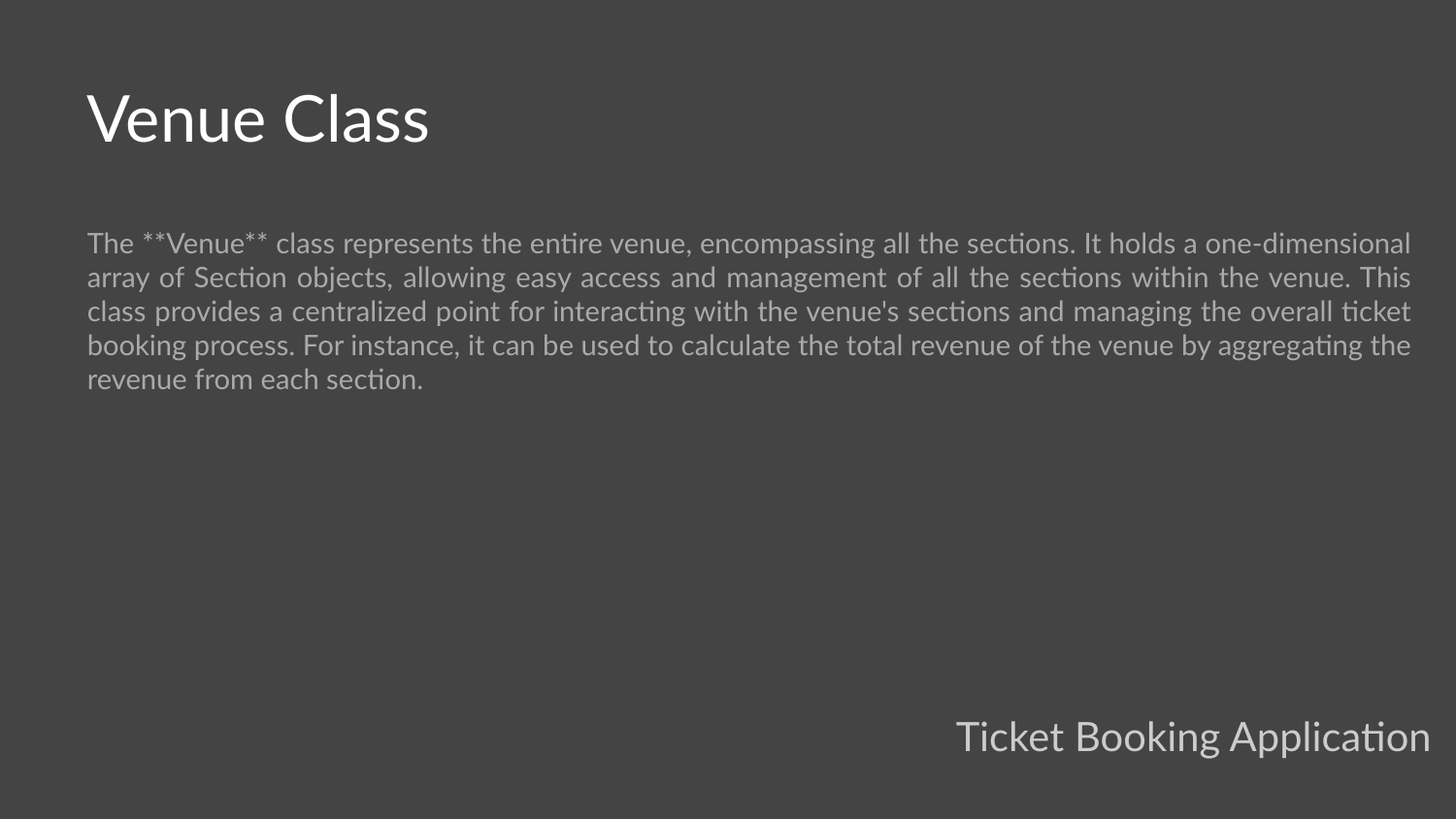

Venue Class
The **Venue** class represents the entire venue, encompassing all the sections. It holds a one-dimensional array of Section objects, allowing easy access and management of all the sections within the venue. This class provides a centralized point for interacting with the venue's sections and managing the overall ticket booking process. For instance, it can be used to calculate the total revenue of the venue by aggregating the revenue from each section.
Ticket Booking Application